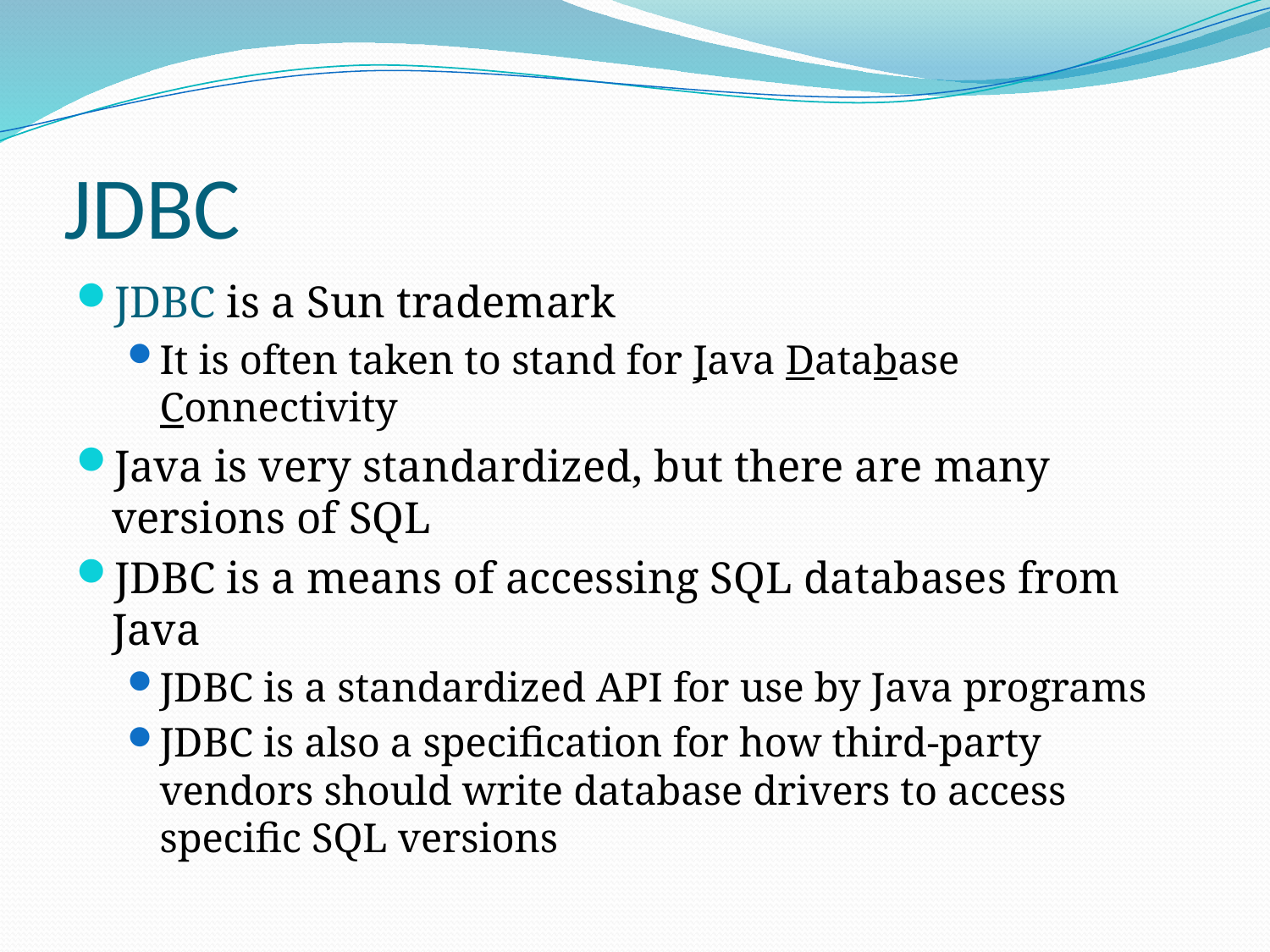

# JDBC
JDBC is a Sun trademark
It is often taken to stand for Java Database Connectivity
Java is very standardized, but there are many versions of SQL
JDBC is a means of accessing SQL databases from Java
JDBC is a standardized API for use by Java programs
JDBC is also a specification for how third-party vendors should write database drivers to access specific SQL versions